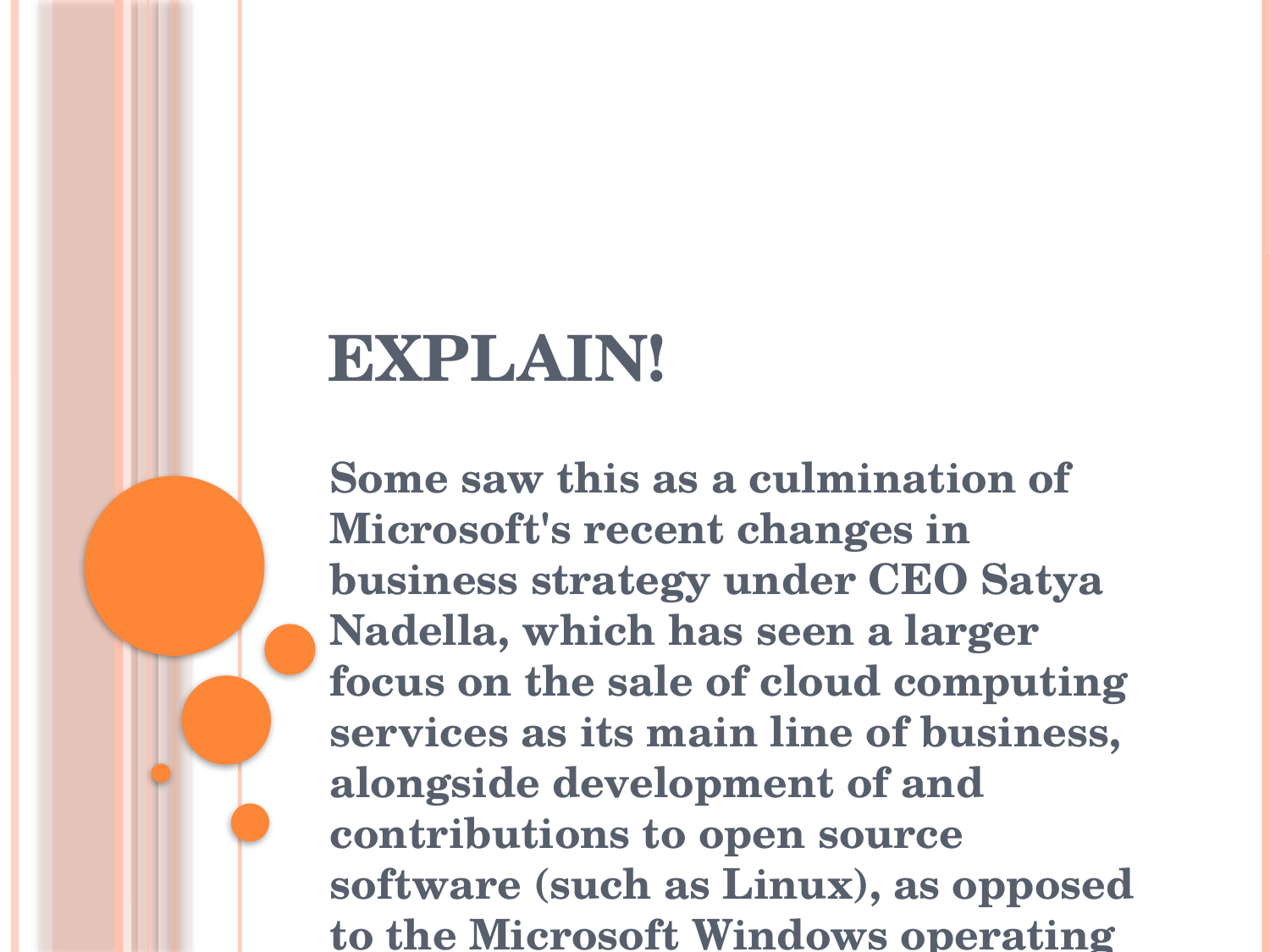

# explain!
Some saw this as a culmination of Microsoft's recent changes in business strategy under CEO Satya Nadella, which has seen a larger focus on the sale of cloud computing services as its main line of business, alongside development of and contributions to open source software (such as Linux), as opposed to the Microsoft Windows operating system.